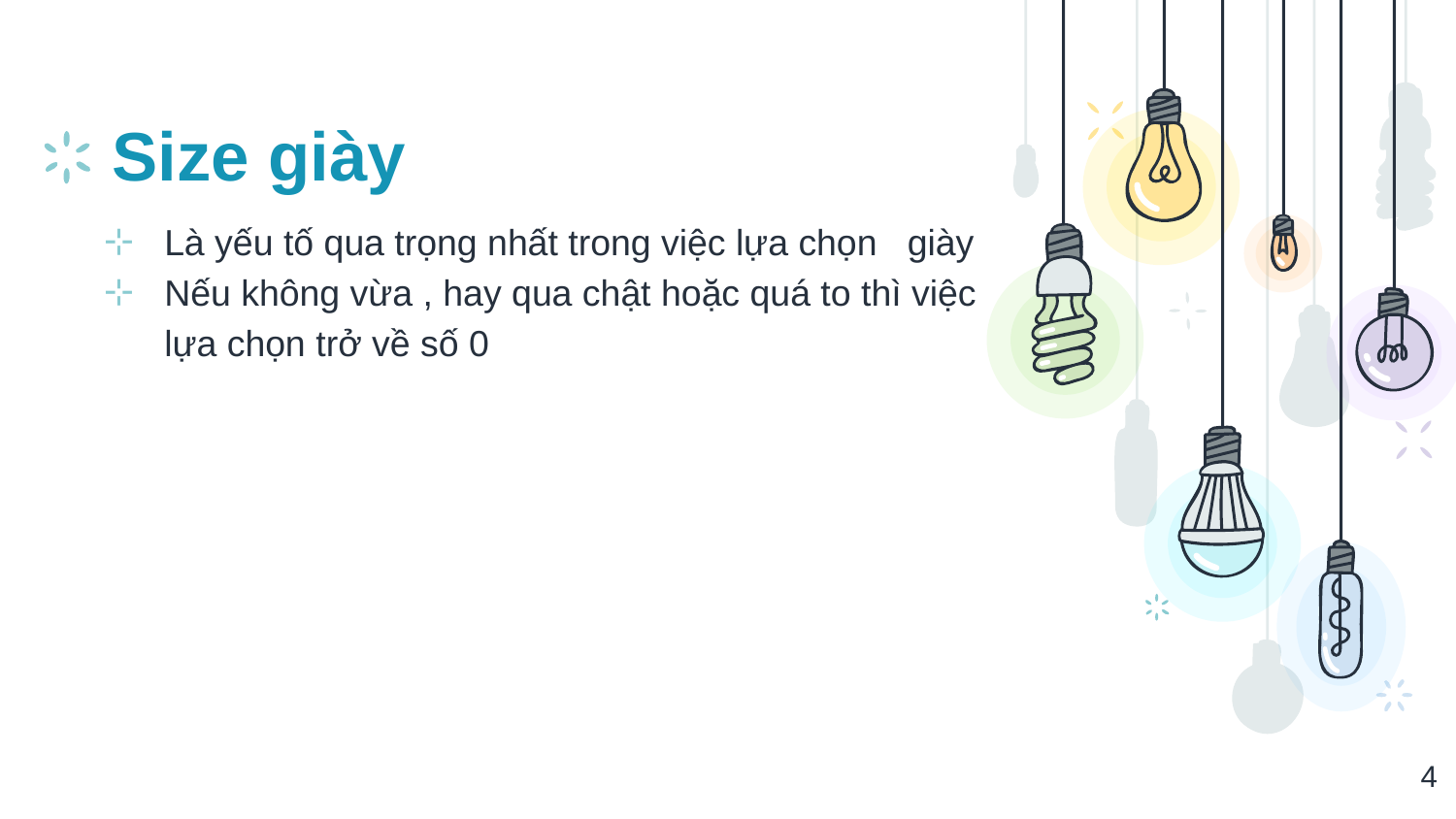

# Size giày
Là yếu tố qua trọng nhất trong việc lựa chọn   giày
Nếu không vừa , hay qua chật hoặc quá to thì việc lựa chọn trở về số 0

4